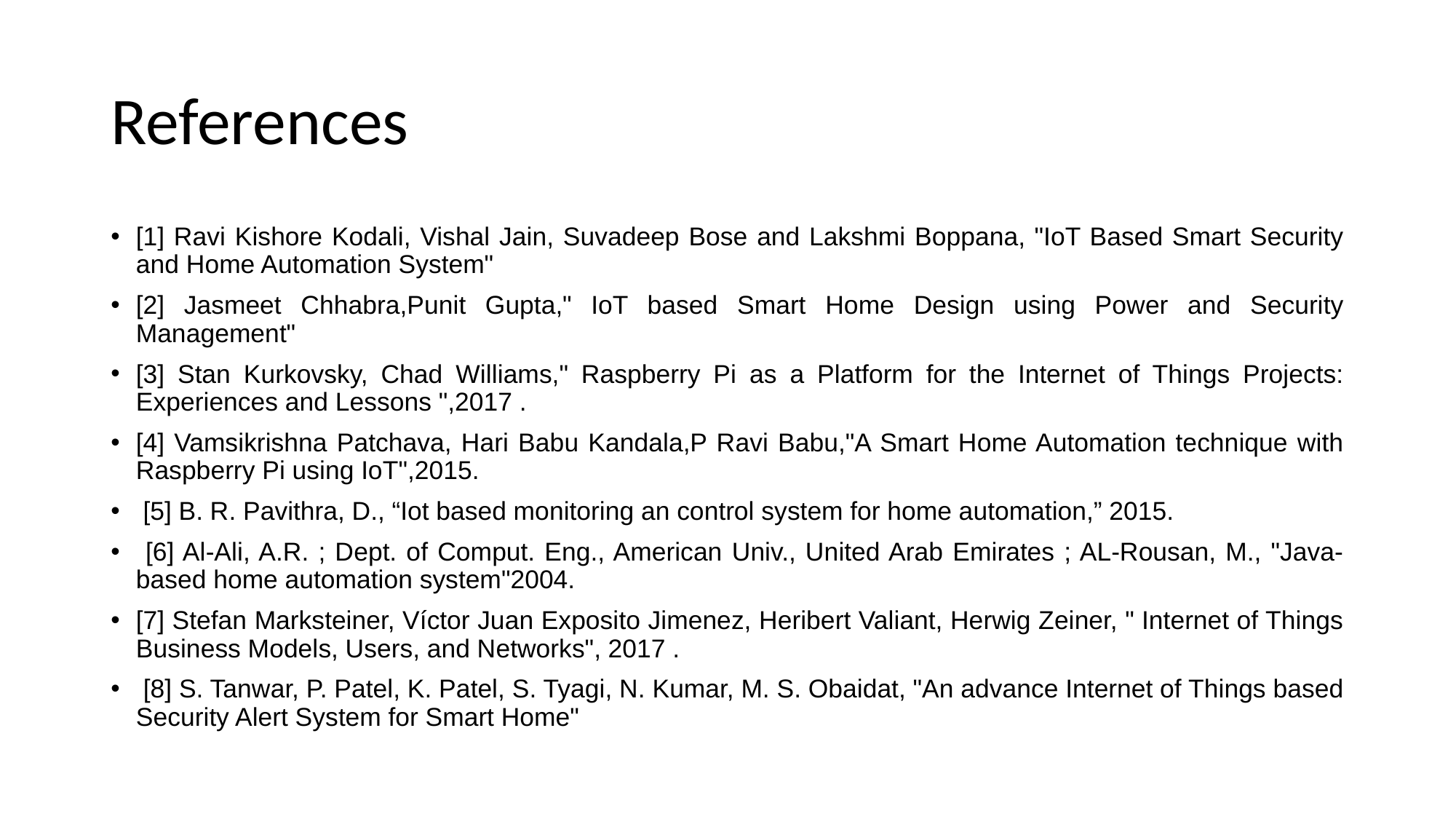

# References
[1] Ravi Kishore Kodali, Vishal Jain, Suvadeep Bose and Lakshmi Boppana, "IoT Based Smart Security and Home Automation System"
[2] Jasmeet Chhabra,Punit Gupta," IoT based Smart Home Design using Power and Security Management"
[3] Stan Kurkovsky, Chad Williams," Raspberry Pi as a Platform for the Internet of Things Projects: Experiences and Lessons ",2017 .
[4] Vamsikrishna Patchava, Hari Babu Kandala,P Ravi Babu,"A Smart Home Automation technique with Raspberry Pi using IoT",2015.
 [5] B. R. Pavithra, D., “Iot based monitoring an control system for home automation,” 2015.
 [6] Al-Ali, A.R. ; Dept. of Comput. Eng., American Univ., United Arab Emirates ; AL-Rousan, M., "Java-based home automation system"2004.
[7] Stefan Marksteiner, Víctor Juan Exposito Jimenez, Heribert Valiant, Herwig Zeiner, " Internet of Things Business Models, Users, and Networks", 2017 .
 [8] S. Tanwar, P. Patel, K. Patel, S. Tyagi, N. Kumar, M. S. Obaidat, "An advance Internet of Things based Security Alert System for Smart Home"